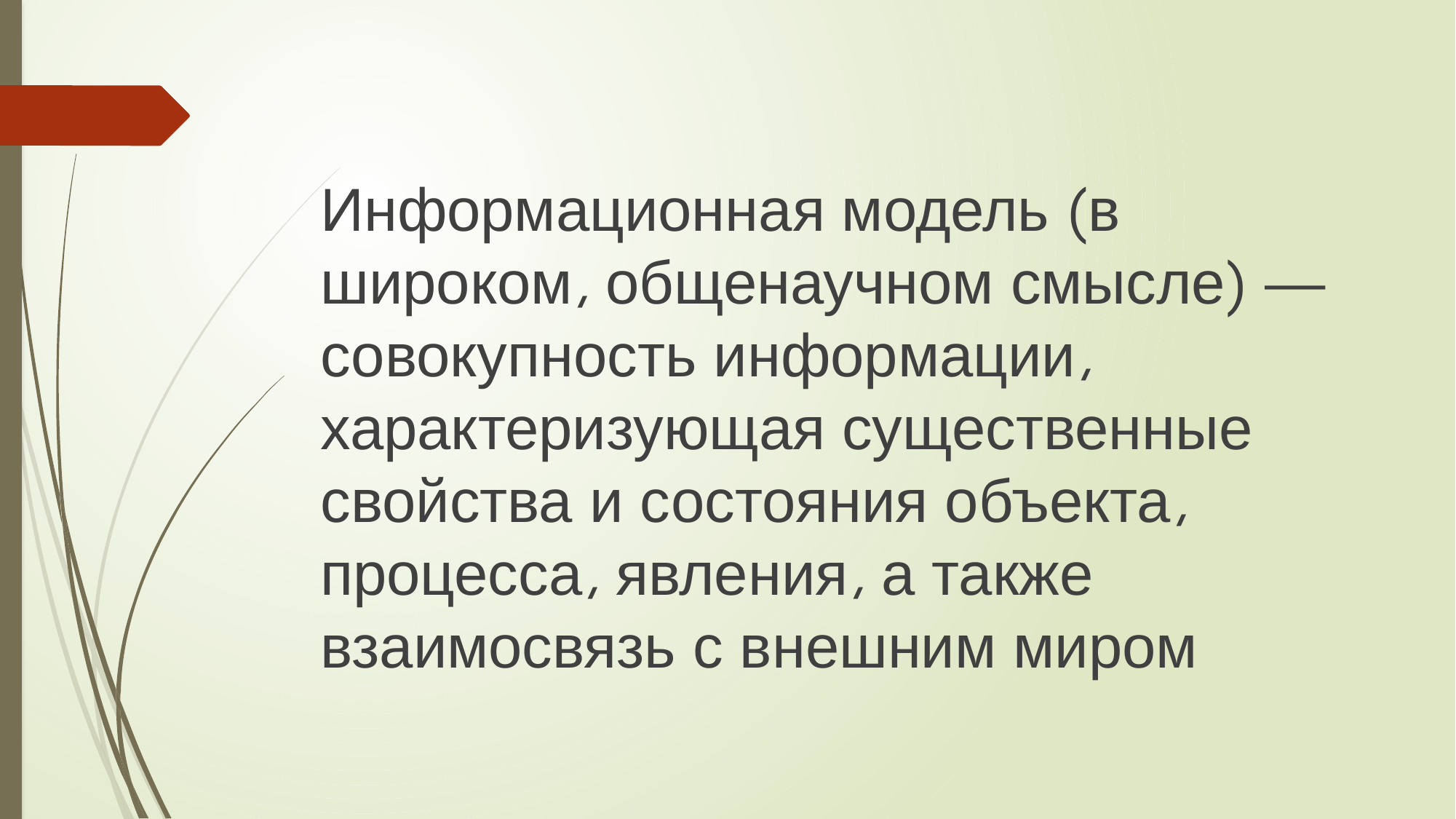

Информационная модель (в широком, общенаучном смысле) — совокупность информации, характеризующая существенные свойства и состояния объекта, процесса, явления, а также взаимосвязь с внешним миром